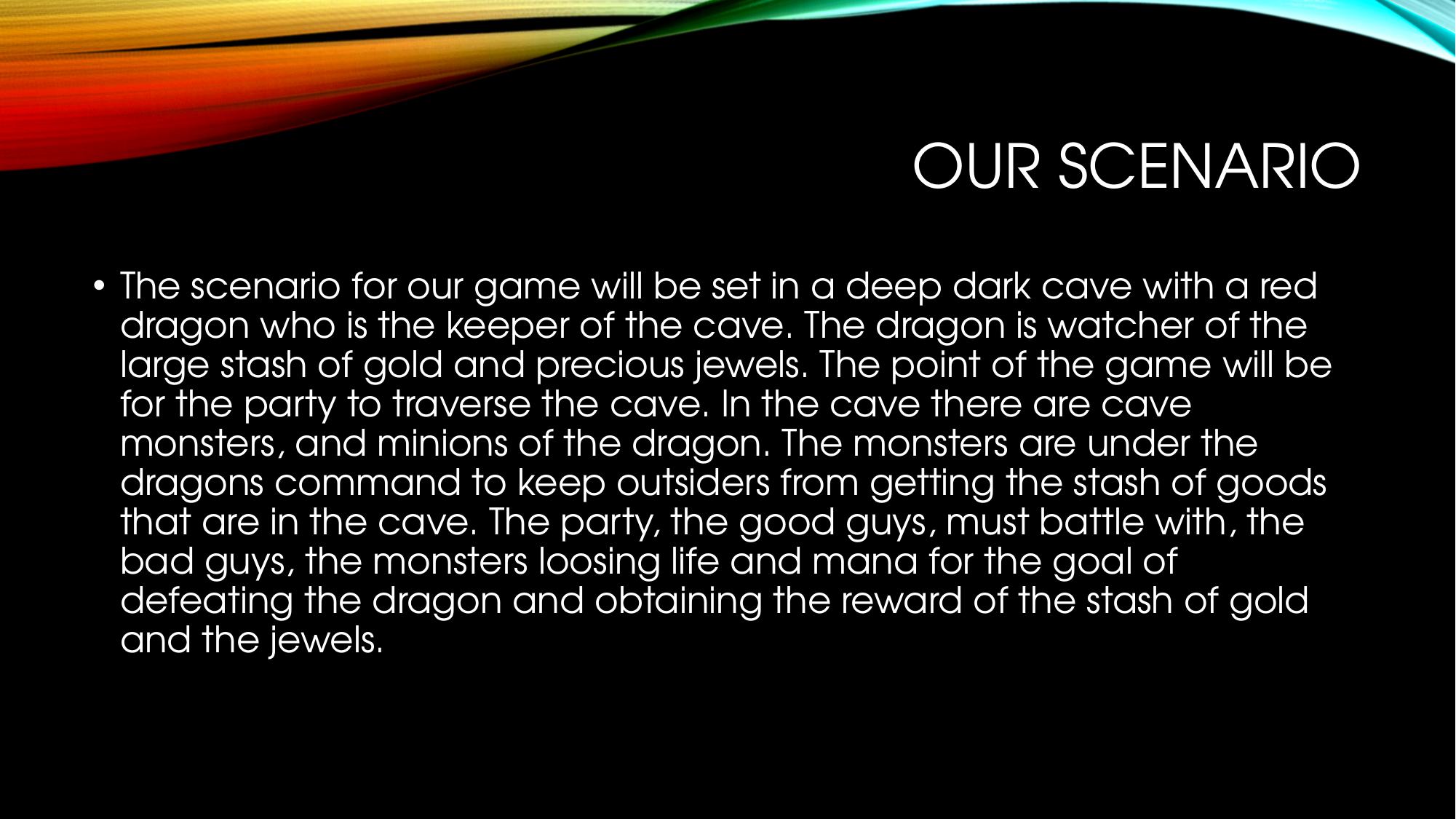

# Our scenario
The scenario for our game will be set in a deep dark cave with a red dragon who is the keeper of the cave. The dragon is watcher of the large stash of gold and precious jewels. The point of the game will be for the party to traverse the cave. In the cave there are cave monsters, and minions of the dragon. The monsters are under the dragons command to keep outsiders from getting the stash of goods that are in the cave. The party, the good guys, must battle with, the bad guys, the monsters loosing life and mana for the goal of defeating the dragon and obtaining the reward of the stash of gold and the jewels.